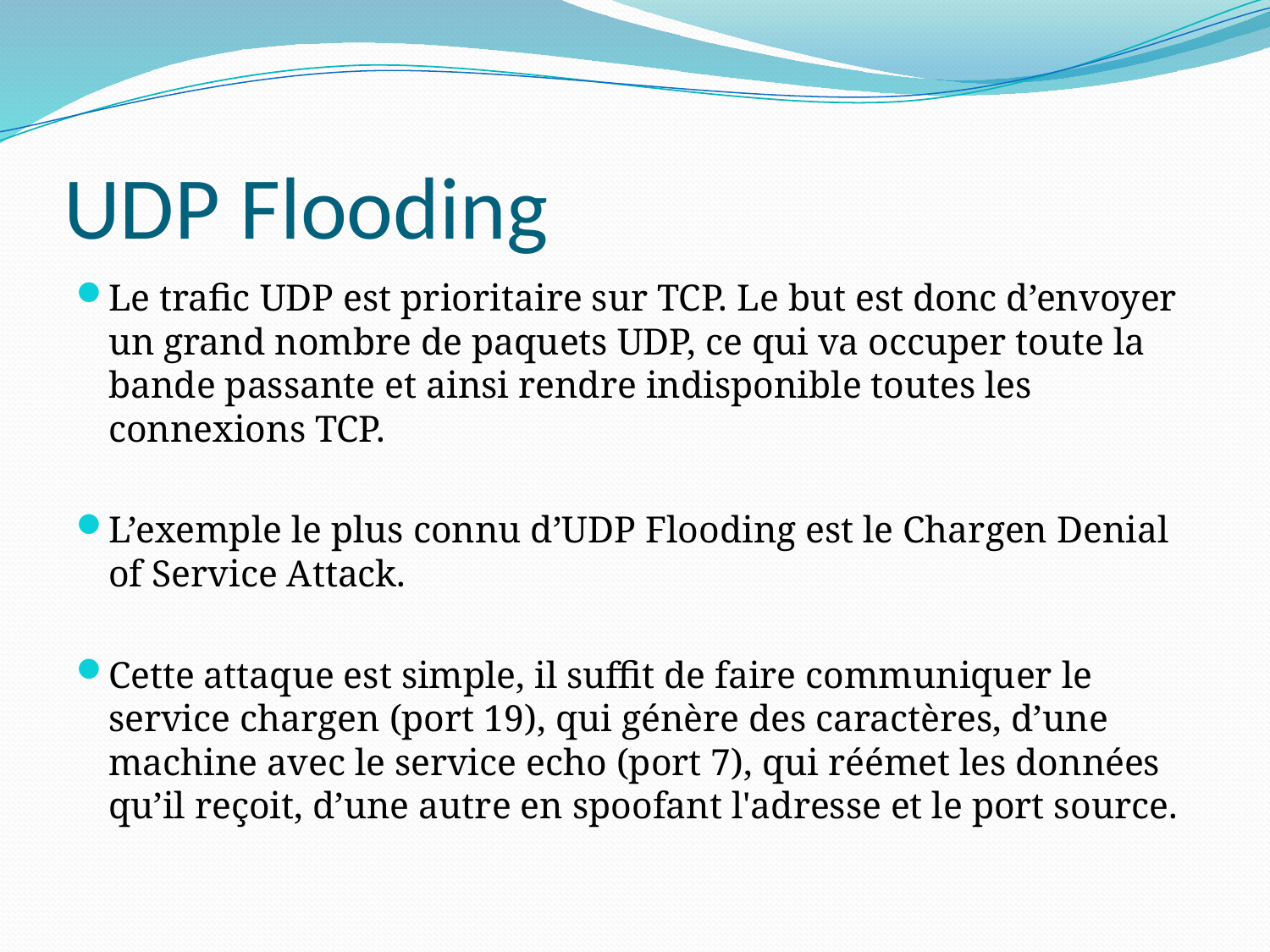

# UDP Flooding
Le trafic UDP est prioritaire sur TCP. Le but est donc d’envoyer un grand nombre de paquets UDP, ce qui va occuper toute la bande passante et ainsi rendre indisponible toutes les connexions TCP.

L’exemple le plus connu d’UDP Flooding est le Chargen Denial of Service Attack.

Cette attaque est simple, il suffit de faire communiquer le service chargen (port 19), qui génère des caractères, d’une machine avec le service echo (port 7), qui réémet les données qu’il reçoit, d’une autre en spoofant l'adresse et le port source.